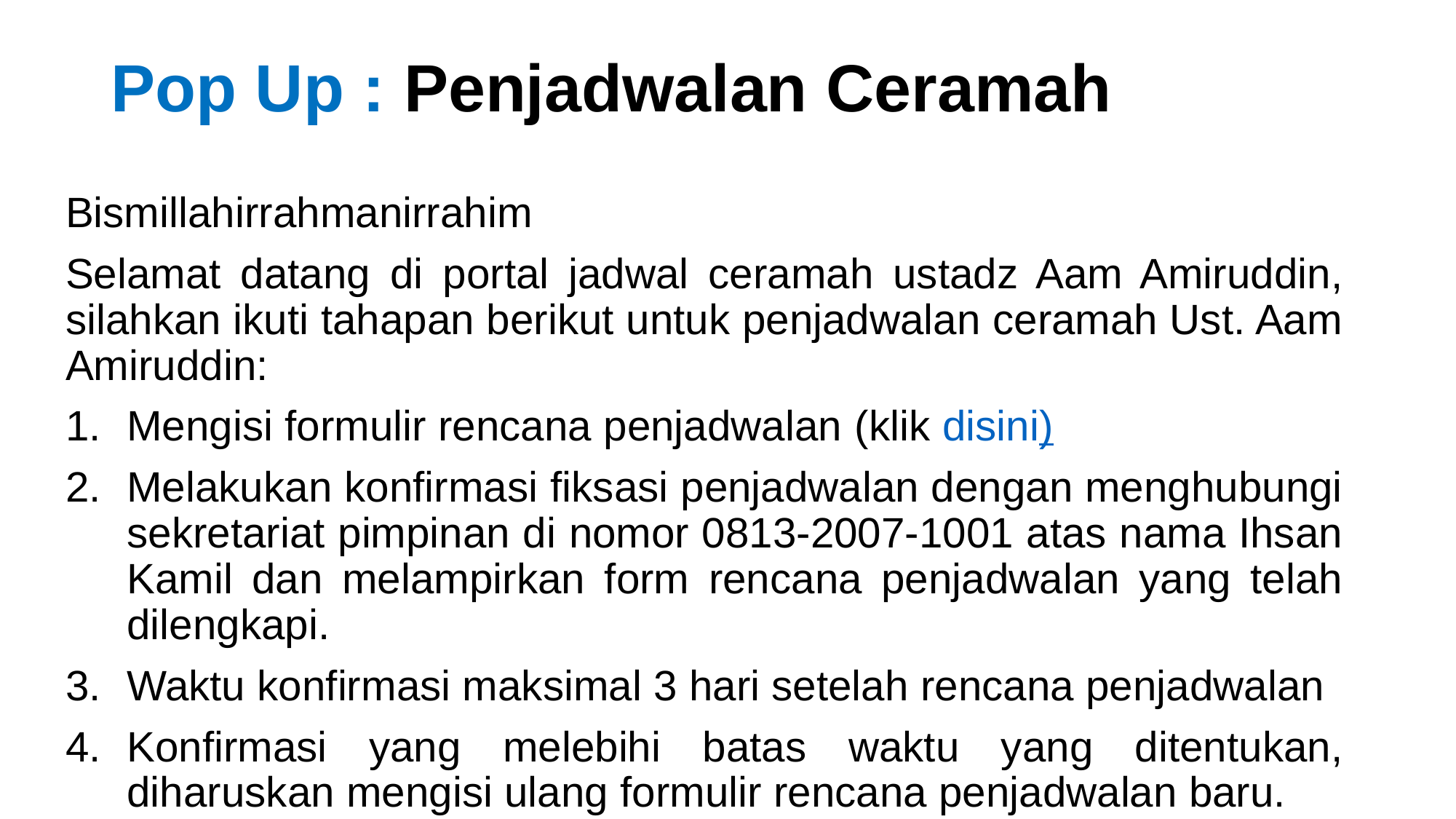

# Pop Up : Penjadwalan Ceramah
Bismillahirrahmanirrahim
Selamat datang di portal jadwal ceramah ustadz Aam Amiruddin, silahkan ikuti tahapan berikut untuk penjadwalan ceramah Ust. Aam Amiruddin:
Mengisi formulir rencana penjadwalan (klik disini)
Melakukan konfirmasi fiksasi penjadwalan dengan menghubungi sekretariat pimpinan di nomor 0813-2007-1001 atas nama Ihsan Kamil dan melampirkan form rencana penjadwalan yang telah dilengkapi.
Waktu konfirmasi maksimal 3 hari setelah rencana penjadwalan
Konfirmasi yang melebihi batas waktu yang ditentukan, diharuskan mengisi ulang formulir rencana penjadwalan baru.